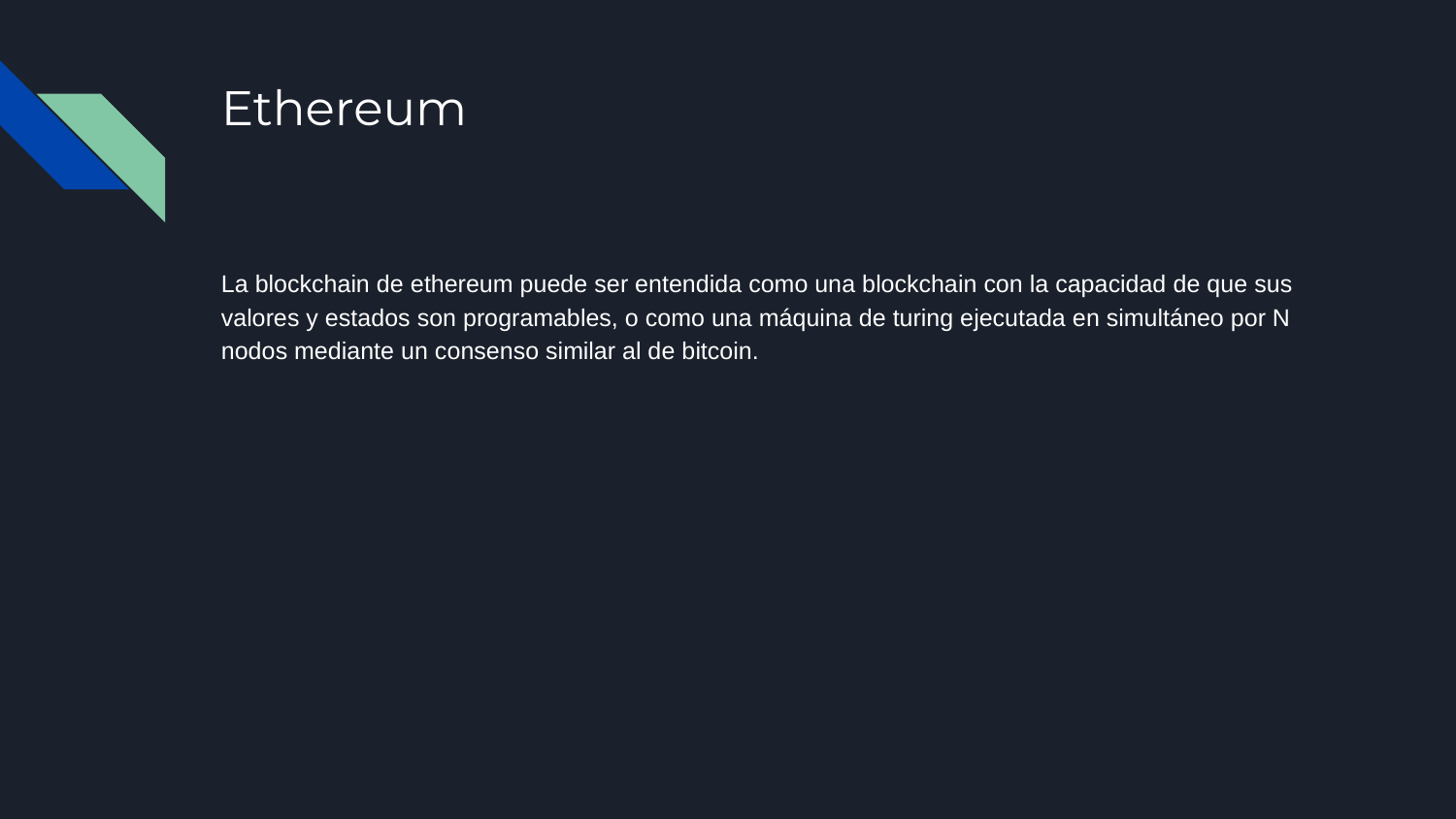

# Ethereum
La blockchain de ethereum puede ser entendida como una blockchain con la capacidad de que sus valores y estados son programables, o como una máquina de turing ejecutada en simultáneo por N nodos mediante un consenso similar al de bitcoin.